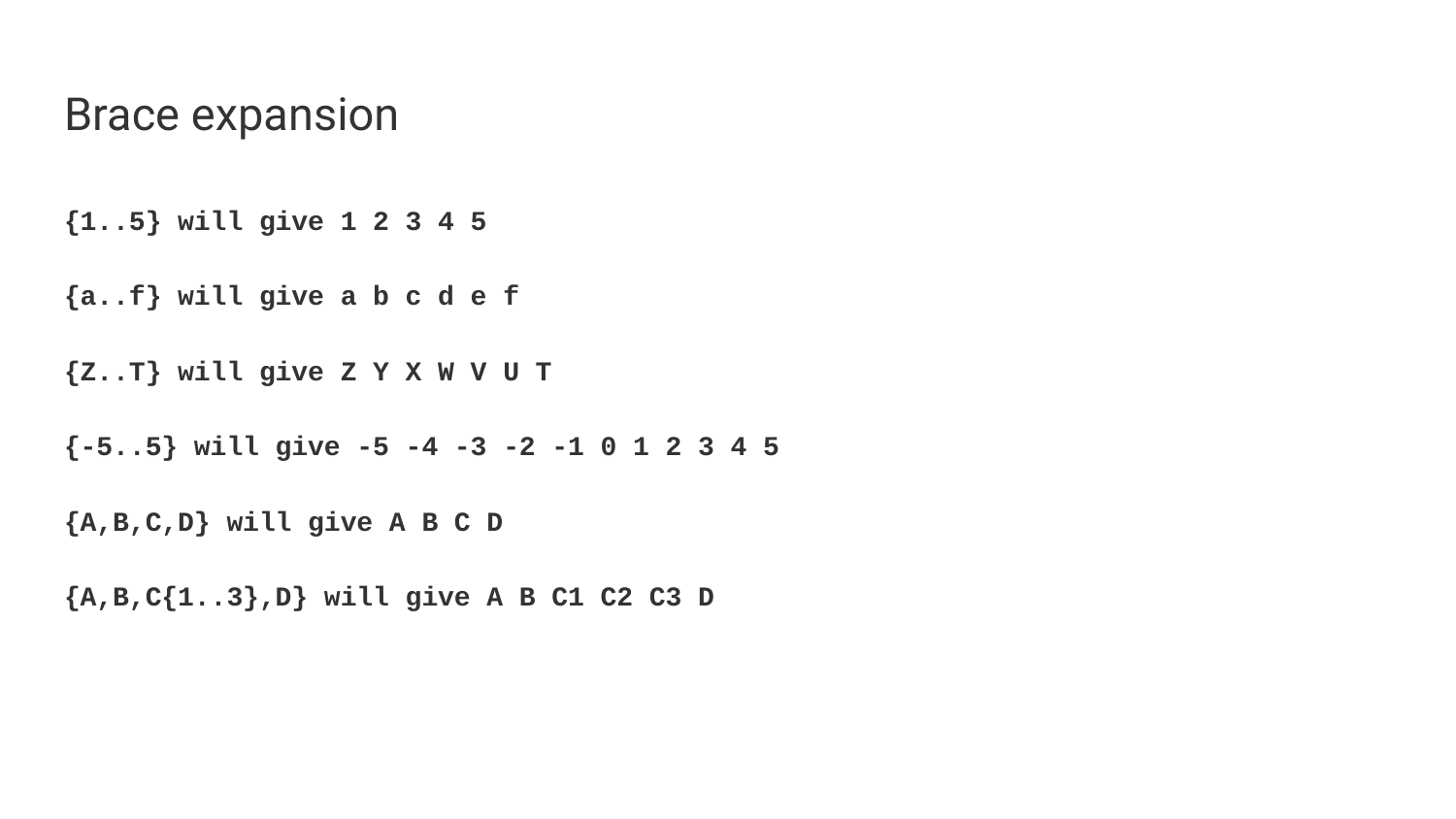

# Brace expansion
{1..5} will give 1 2 3 4 5

{a..f} will give a b c d e f

{Z..T} will give Z Y X W V U T

{-5..5} will give -5 -4 -3 -2 -1 0 1 2 3 4 5

{A,B,C,D} will give A B C D

{A,B,C{1..3},D} will give A B C1 C2 C3 D